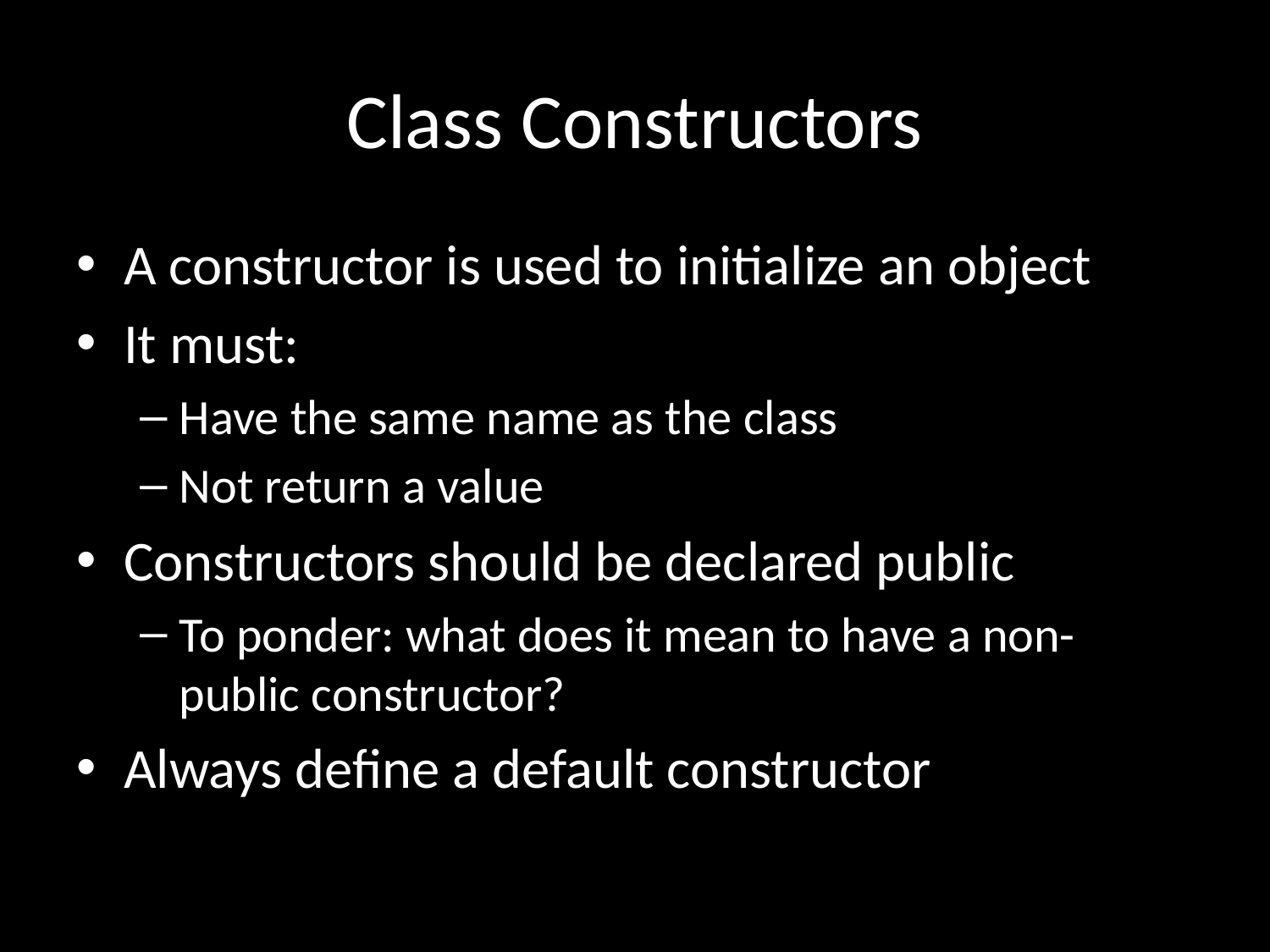

# Class Constructors
A constructor is used to initialize an object
It must:
Have the same name as the class
Not return a value
Constructors should be declared public
To ponder: what does it mean to have a non-public constructor?
Always define a default constructor